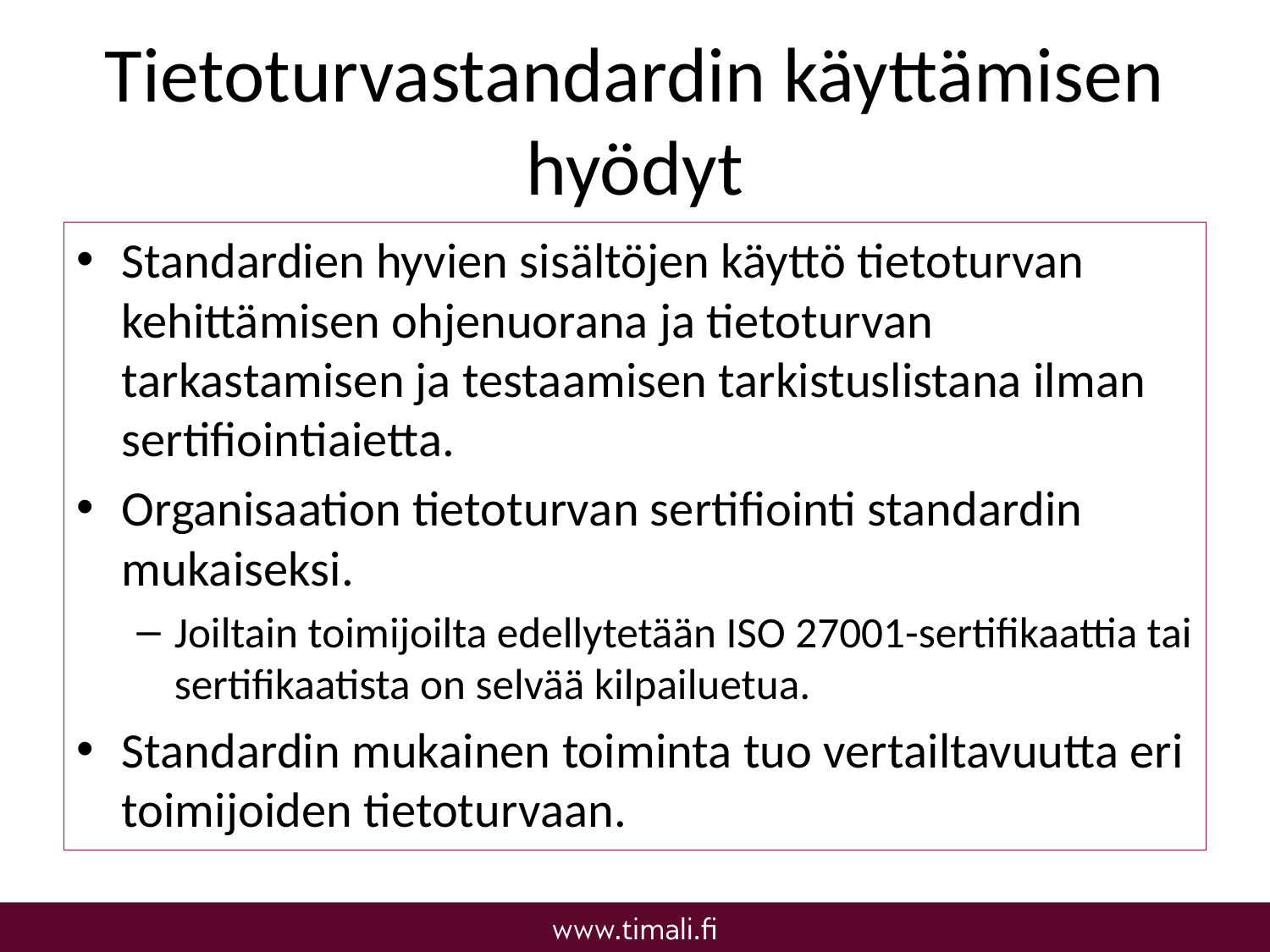

# Tietoturvastandardin käyttämisen hyödyt
Standardien hyvien sisältöjen käyttö tietoturvan kehittämisen ohjenuorana ja tietoturvan tarkastamisen ja testaamisen tarkistuslistana ilman sertifiointiaietta.
Organisaation tietoturvan sertifiointi standardin mukaiseksi.
Joiltain toimijoilta edellytetään ISO 27001-sertifikaattia tai sertifikaatista on selvää kilpailuetua.
Standardin mukainen toiminta tuo vertailtavuutta eri toimijoiden tietoturvaan.